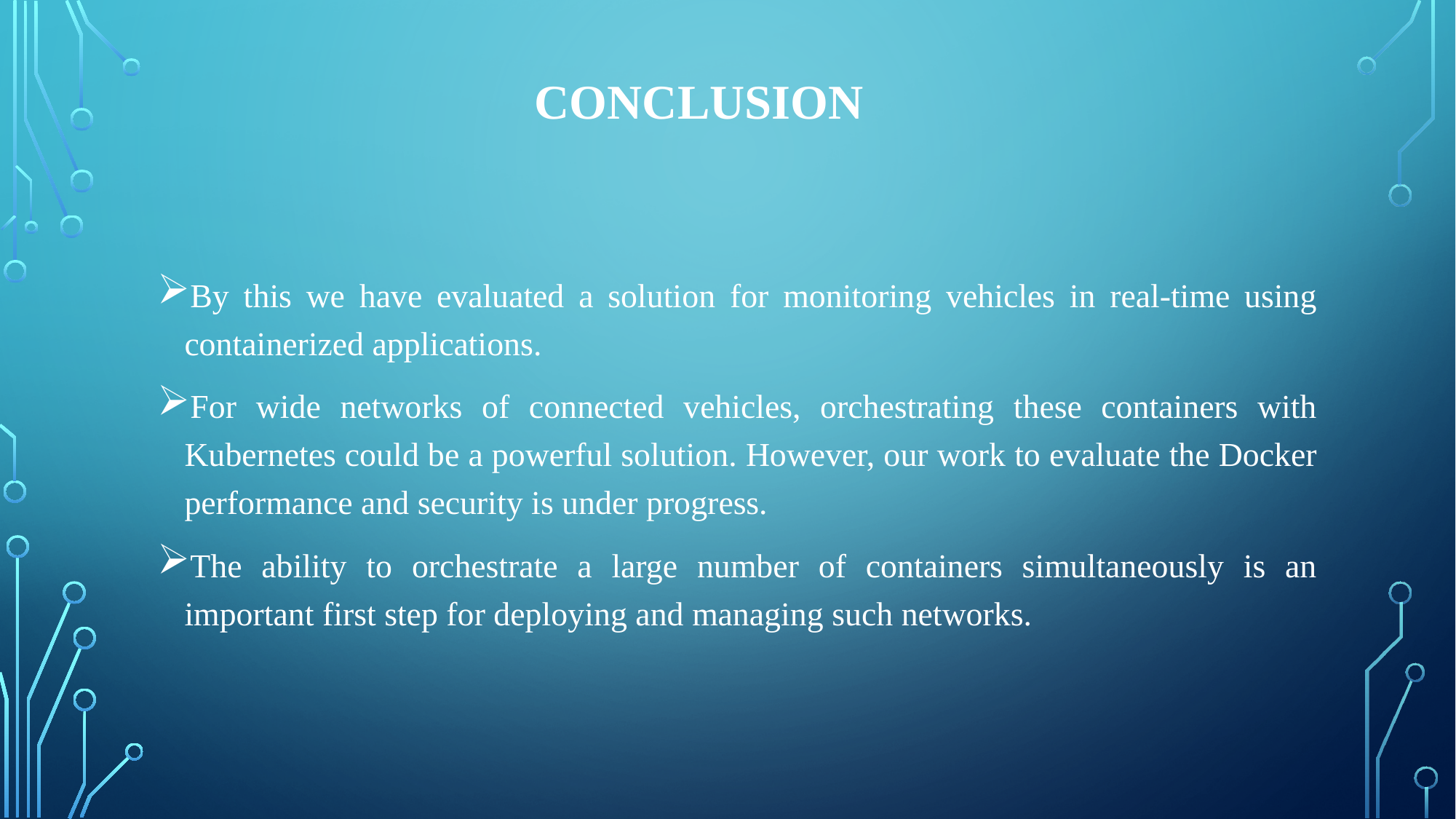

# CONCLUSION
By this we have evaluated a solution for monitoring vehicles in real-time using containerized applications.
For wide networks of connected vehicles, orchestrating these containers with Kubernetes could be a powerful solution. However, our work to evaluate the Docker performance and security is under progress.
The ability to orchestrate a large number of containers simultaneously is an important first step for deploying and managing such networks.